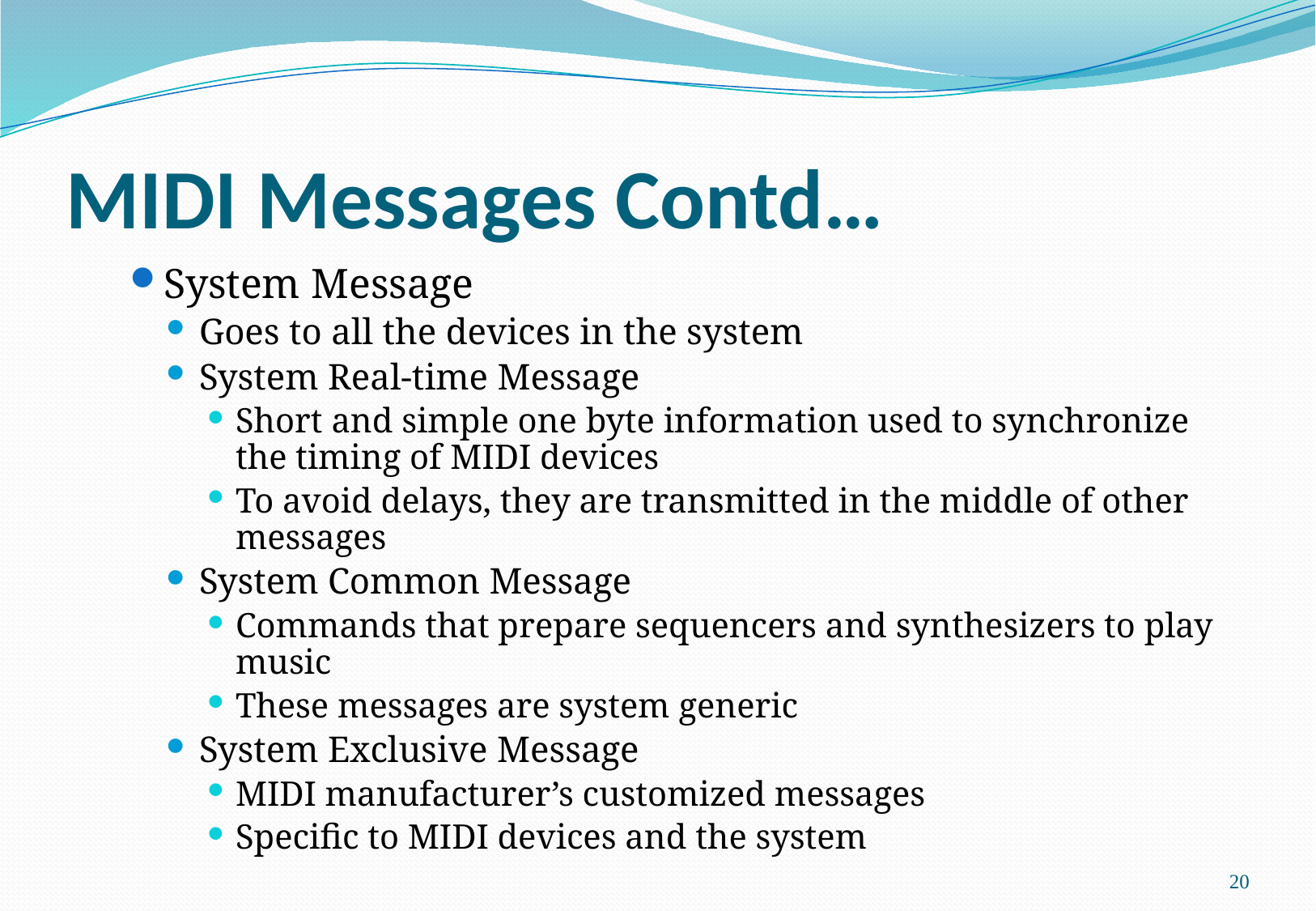

# MIDI Messages Contd…
System Message
Goes to all the devices in the system
System Real-time Message
Short and simple one byte information used to synchronize the timing of MIDI devices
To avoid delays, they are transmitted in the middle of other messages
System Common Message
Commands that prepare sequencers and synthesizers to play music
These messages are system generic
System Exclusive Message
MIDI manufacturer’s customized messages
Specific to MIDI devices and the system

20